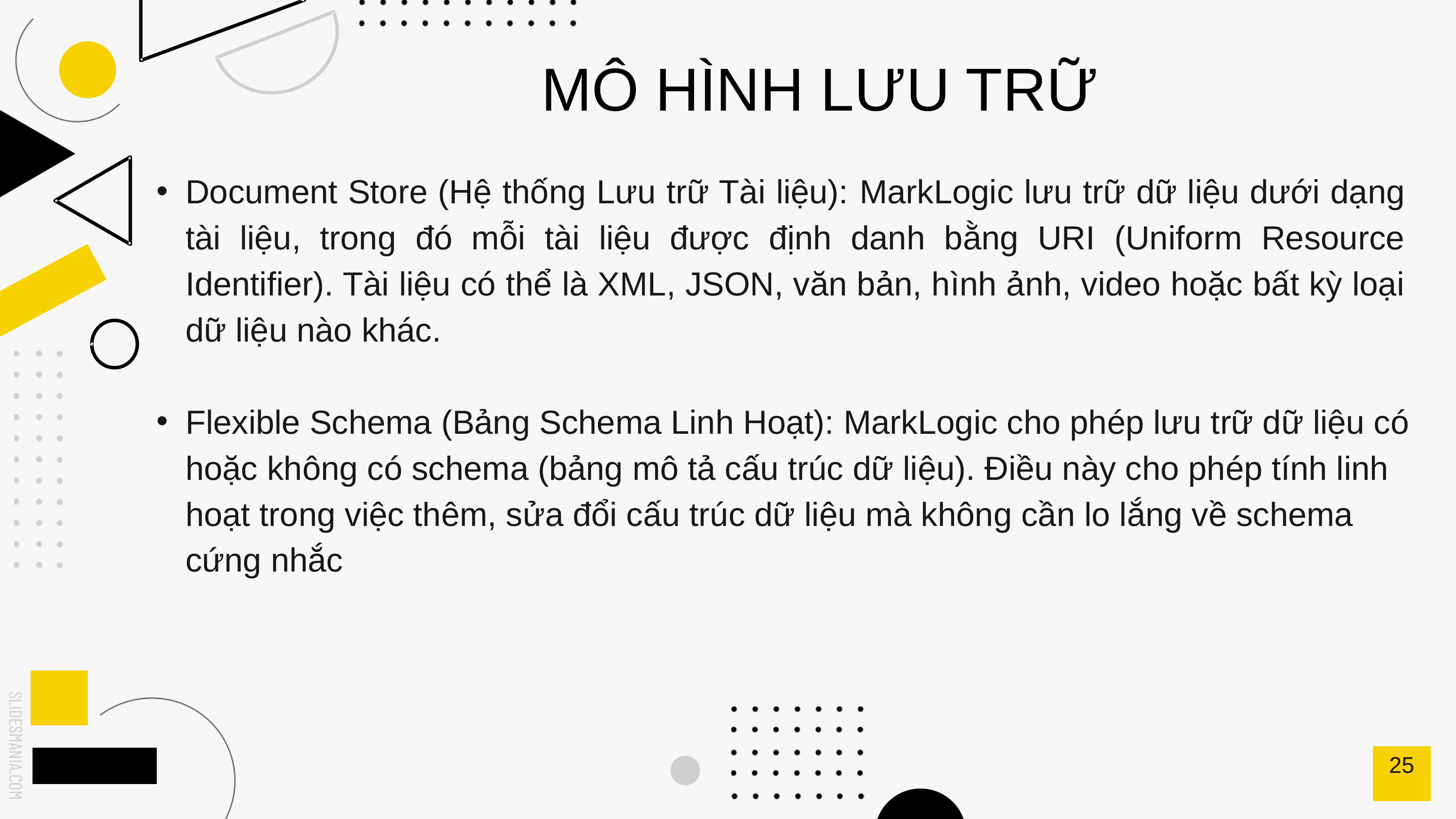

MÔ HÌNH LƯU TRỮ

Document Store (Hệ thống Lưu trữ Tài liệu): MarkLogic lưu trữ dữ liệu dưới dạng tài liệu, trong đó mỗi tài liệu được định danh bằng URI (Uniform Resource Identifier). Tài liệu có thể là XML, JSON, văn bản, hình ảnh, video hoặc bất kỳ loại dữ liệu nào khác.

Flexible Schema (Bảng Schema Linh Hoạt): MarkLogic cho phép lưu trữ dữ liệu có hoặc không có schema (bảng mô tả cấu trúc dữ liệu). Điều này cho phép tính linh hoạt trong việc thêm, sửa đổi cấu trúc dữ liệu mà không cần lo lắng về schema cứng nhắc

25

SLIDESMANIA.COM